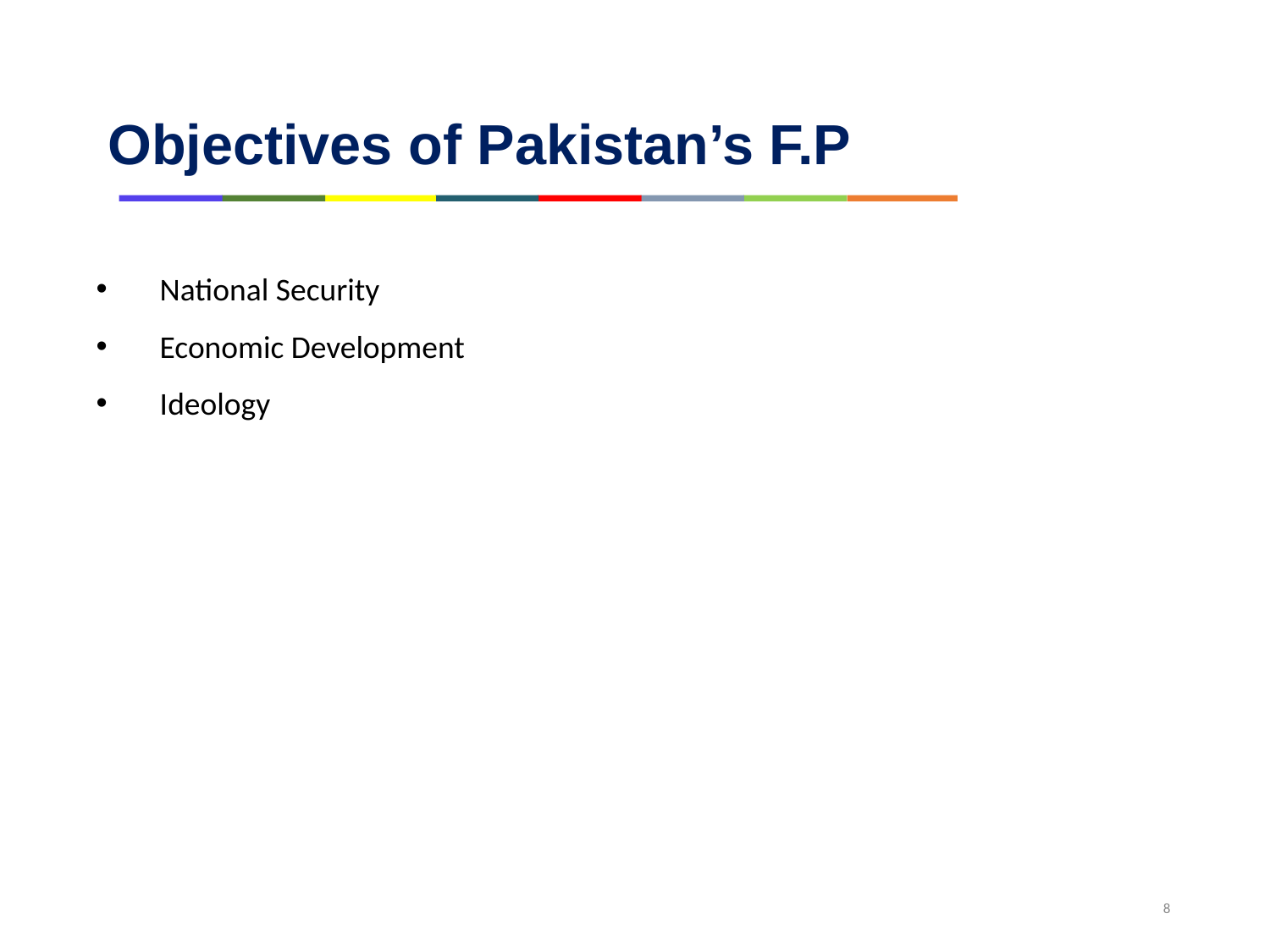

Objectives of Pakistan’s F.P

National Security
Economic Development
Ideology

8